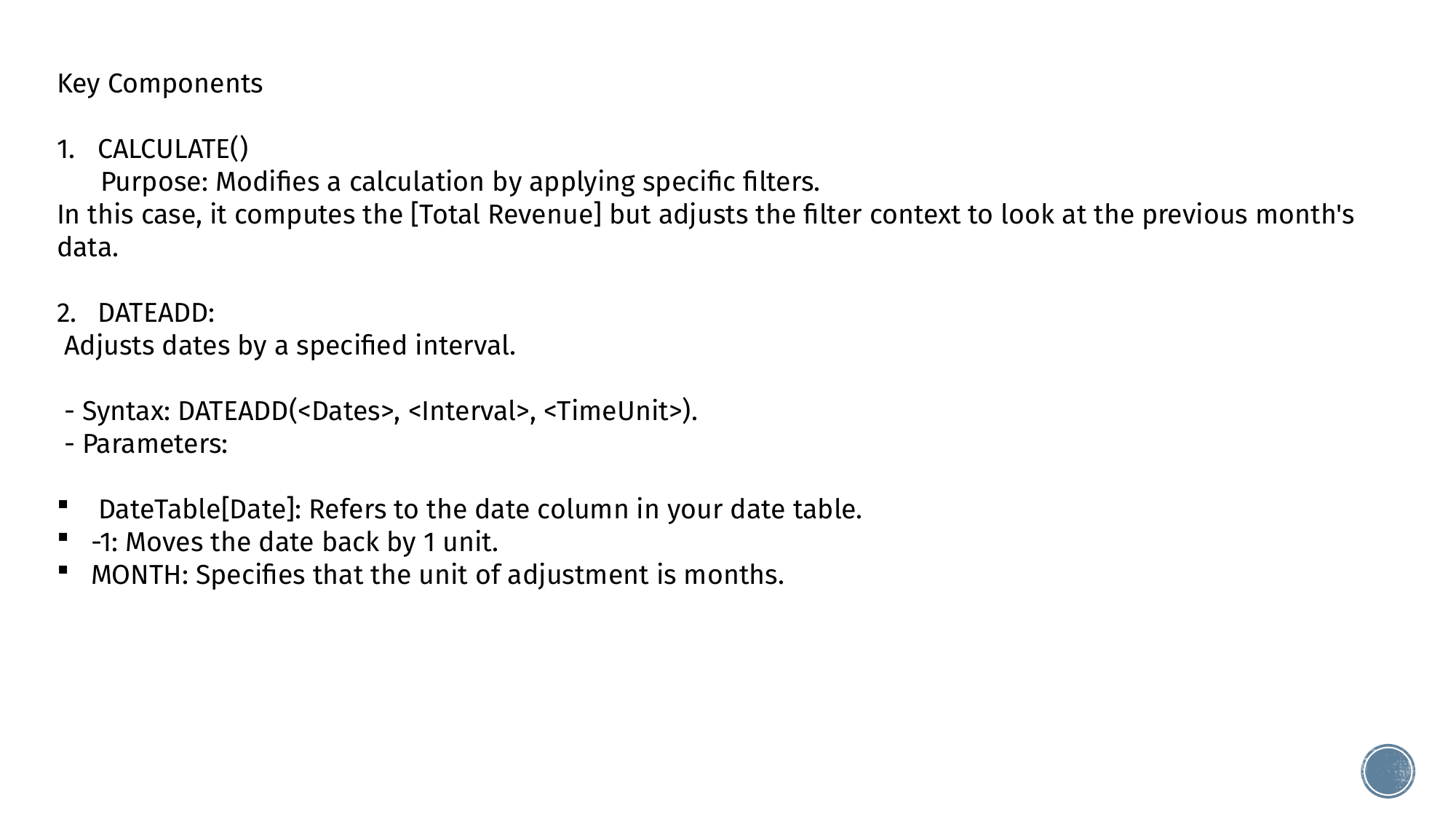

Key Components

CALCULATE()
      Purpose: Modifies a calculation by applying specific filters.
In this case, it computes the [Total Revenue] but adjusts the filter context to look at the previous month's data.

DATEADD:
 Adjusts dates by a specified interval.

 - Syntax: DATEADD(<Dates>, <Interval>, <TimeUnit>).
 - Parameters:

 DateTable[Date]: Refers to the date column in your date table.
-1: Moves the date back by 1 unit.
MONTH: Specifies that the unit of adjustment is months.